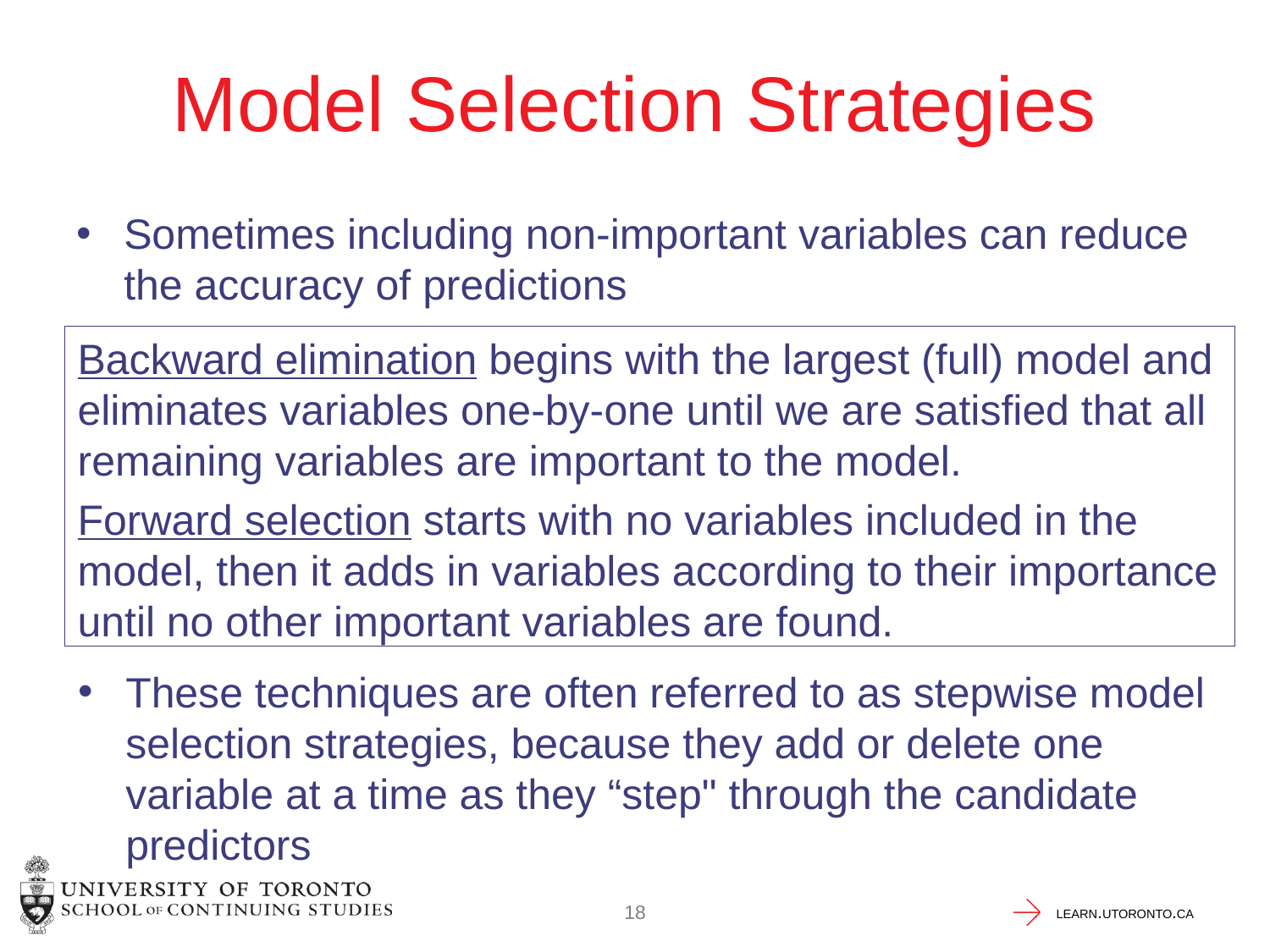

# Model Selection Strategies
Sometimes including non-important variables can reduce the accuracy of predictions

Backward elimination begins with the largest (full) model and eliminates variables one-by-one until we are satisfied that all remaining variables are important to the model.
Forward selection starts with no variables included in the model, then it adds in variables according to their importance until no other important variables are found.

These techniques are often referred to as stepwise model selection strategies, because they add or delete one variable at a time as they “step" through the candidate predictors